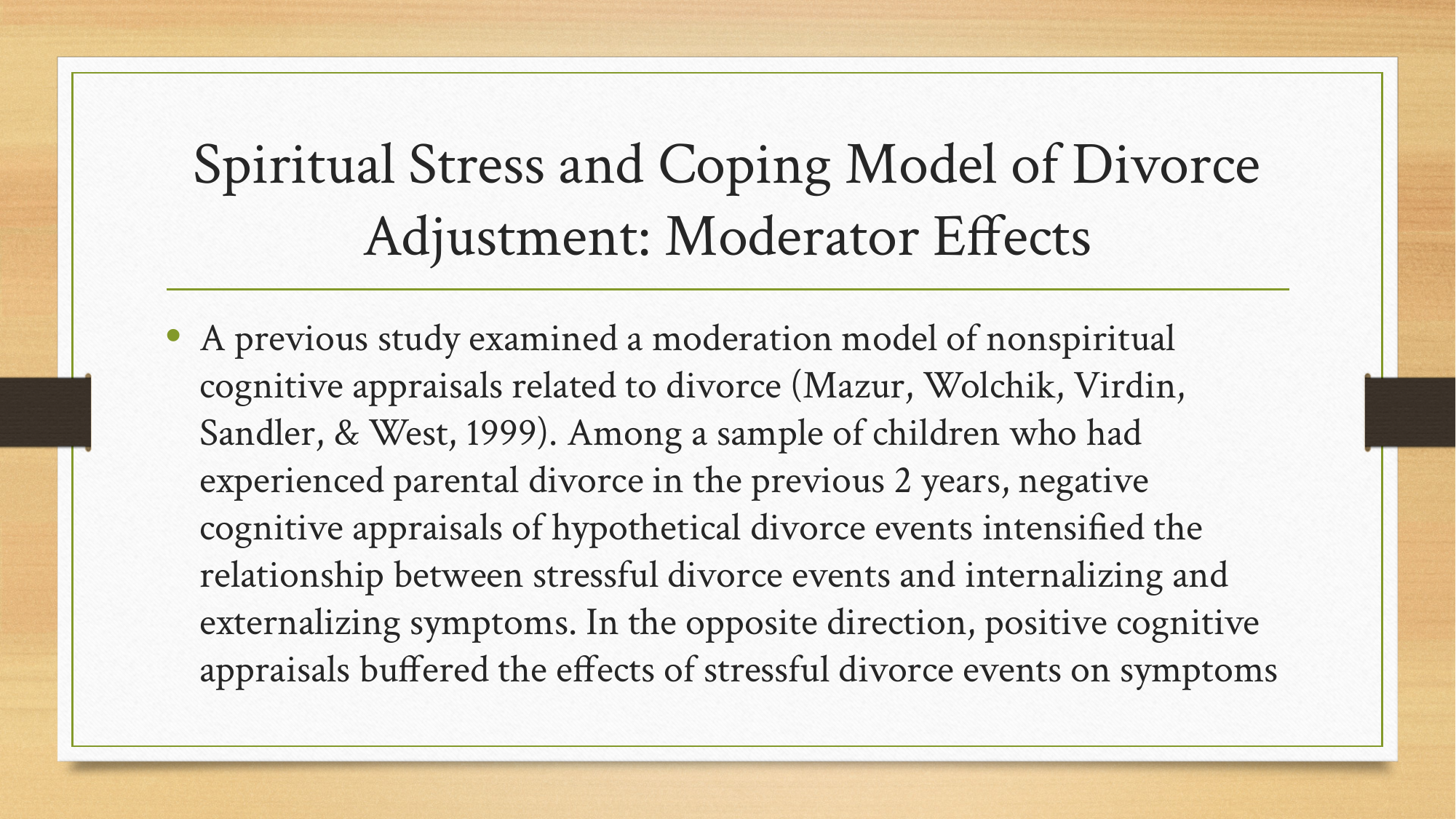

# Spiritual Stress and Coping Model of Divorce Adjustment: Moderator Effects
A previous study examined a moderation model of nonspiritual cognitive appraisals related to divorce (Mazur, Wolchik, Virdin, Sandler, & West, 1999). Among a sample of children who had experienced parental divorce in the previous 2 years, negative cognitive appraisals of hypothetical divorce events intensified the relationship between stressful divorce events and internalizing and externalizing symptoms. In the opposite direction, positive cognitive appraisals buffered the effects of stressful divorce events on symptoms